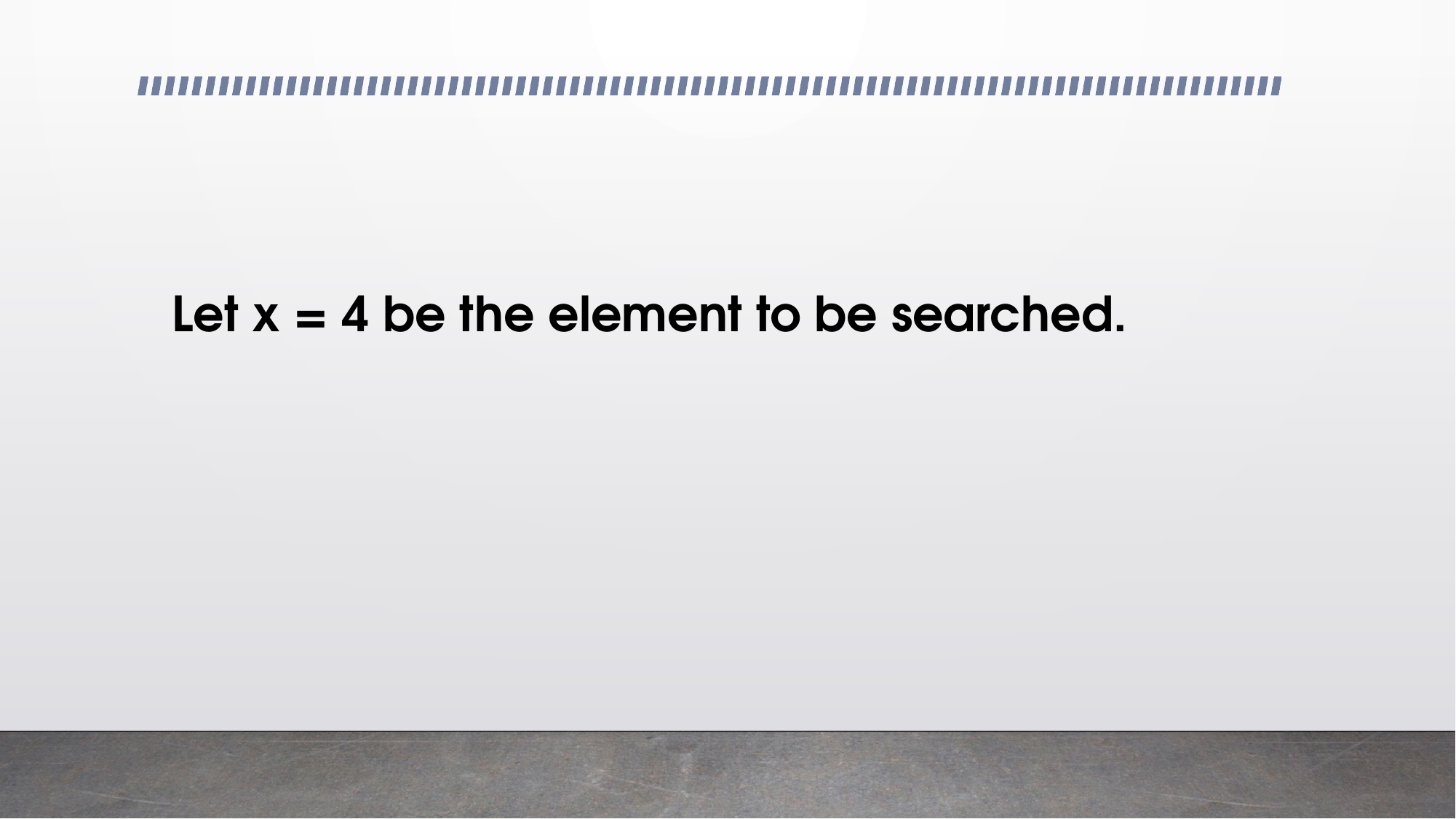

Let x = 4 be the element to be searched.